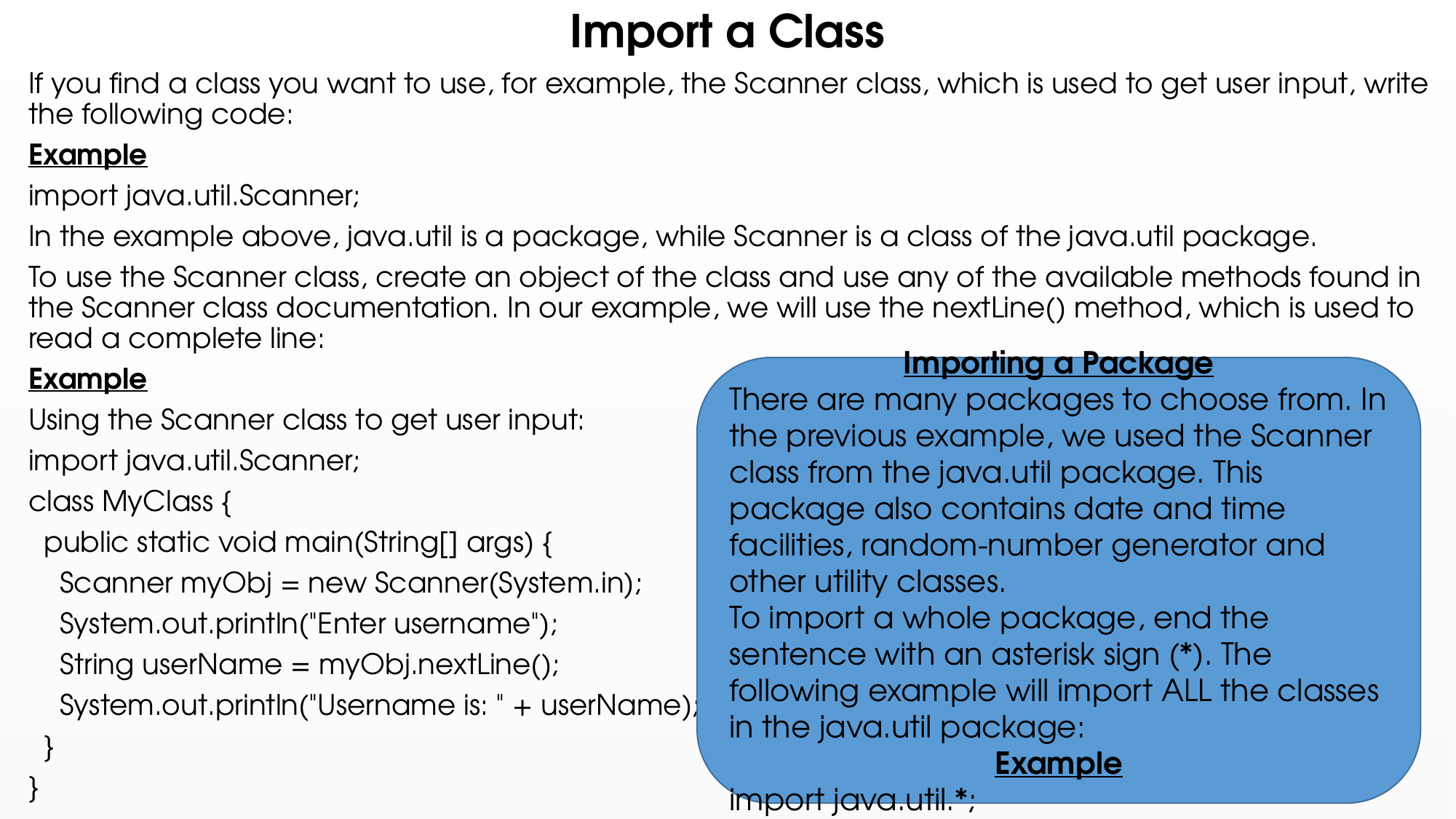

# Import a Class
If you find a class you want to use, for example, the Scanner class, which is used to get user input, write the following code:
Example
import java.util.Scanner;
In the example above, java.util is a package, while Scanner is a class of the java.util package.
To use the Scanner class, create an object of the class and use any of the available methods found in the Scanner class documentation. In our example, we will use the nextLine() method, which is used to read a complete line:
Example
Using the Scanner class to get user input:
import java.util.Scanner;
class MyClass {
  public static void main(String[] args) {
    Scanner myObj = new Scanner(System.in);
    System.out.println("Enter username");
    String userName = myObj.nextLine();
    System.out.println("Username is: " + userName);
  }
}

Importing a Package
There are many packages to choose from. In the previous example, we used the Scanner class from the java.util package. This package also contains date and time facilities, random-number generator and other utility classes.
To import a whole package, end the sentence with an asterisk sign (*). The following example will import ALL the classes in the java.util package:
Example
import java.util.*;